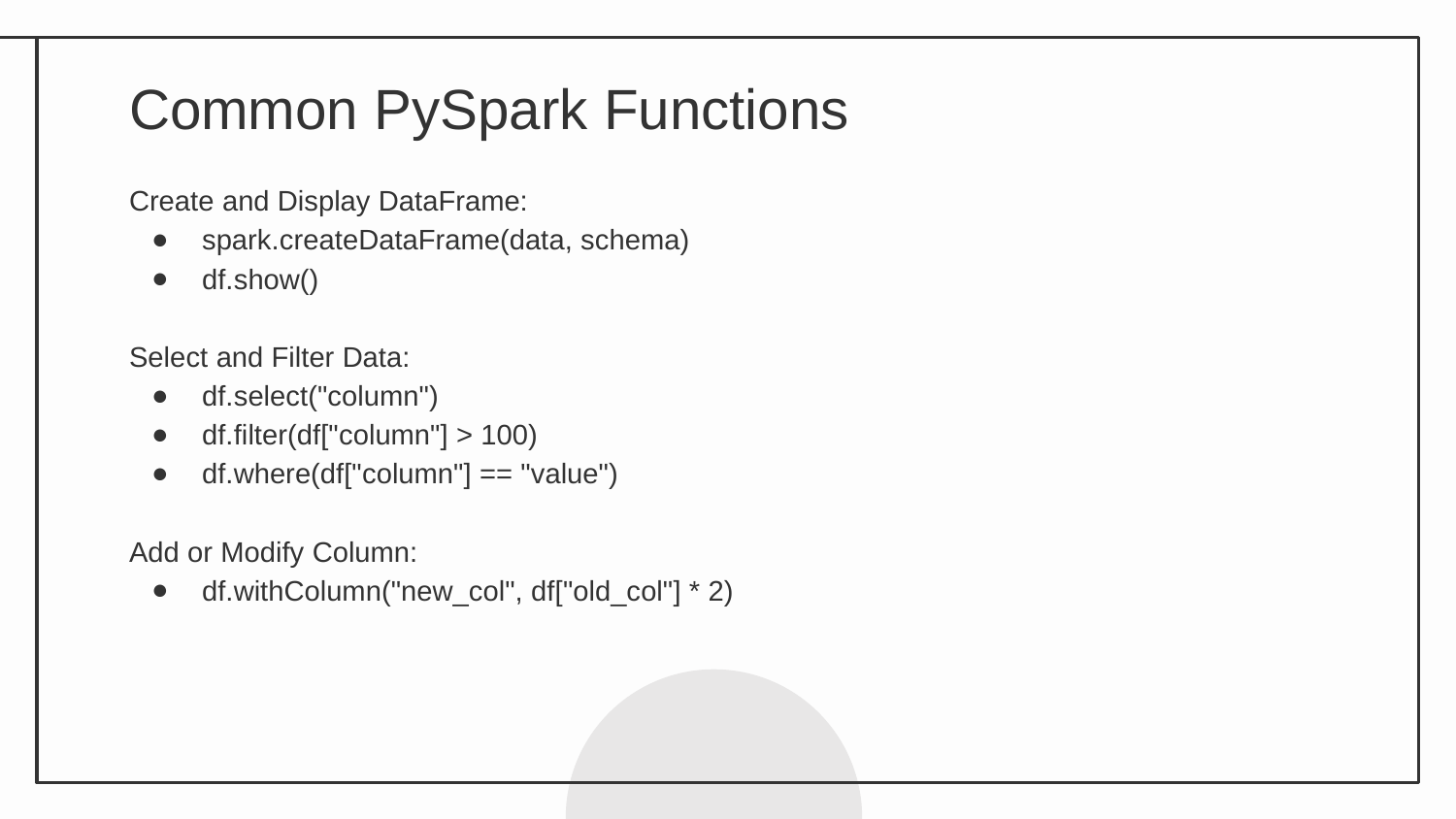

# Common PySpark Functions
Create and Display DataFrame:
spark.createDataFrame(data, schema)
df.show()

Select and Filter Data:
df.select("column")
df.filter(df["column"] > 100)
df.where(df["column"] == "value")

Add or Modify Column:
df.withColumn("new_col", df["old_col"] * 2)